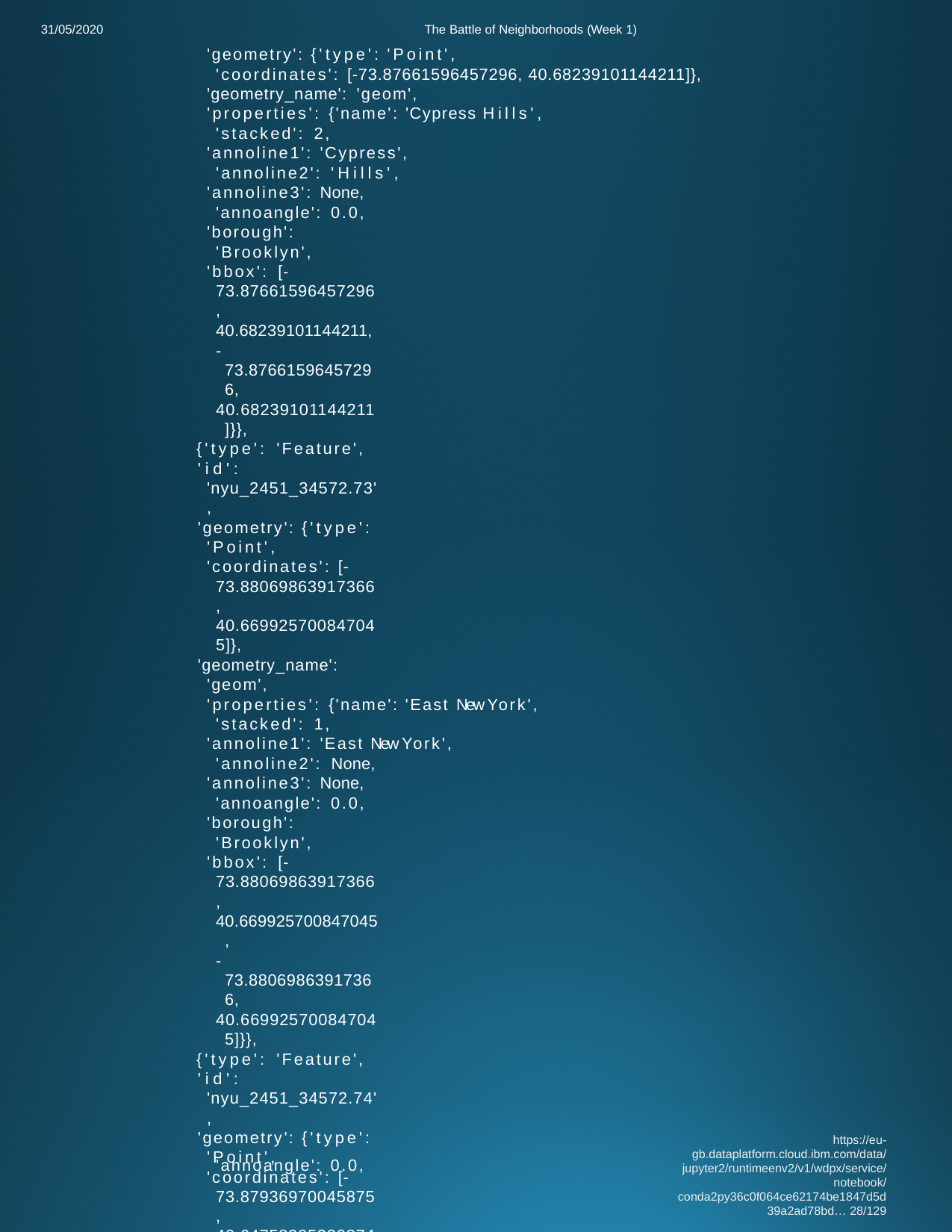

The Battle of Neighborhoods (Week 1)
'geometry': {'type': 'Point',
'coordinates': [-73.87661596457296, 40.68239101144211]},
'geometry_name': 'geom',
'properties': {'name': 'Cypress Hills',  'stacked': 2,
'annoline1': 'Cypress',  'annoline2': 'Hills',
'annoline3': None,  'annoangle': 0.0,
'borough': 'Brooklyn',
'bbox': [-73.87661596457296,
40.68239101144211,
-73.87661596457296,
40.68239101144211]}},
{'type': 'Feature',
'id': 'nyu_2451_34572.73',
'geometry': {'type': 'Point',
'coordinates': [-73.88069863917366, 40.669925700847045]},
'geometry_name': 'geom',
'properties': {'name': 'East New York',  'stacked': 1,
'annoline1': 'East New York',  'annoline2': None,
'annoline3': None,  'annoangle': 0.0,
'borough': 'Brooklyn',
'bbox': [-73.88069863917366,
40.669925700847045,
-73.88069863917366,
40.669925700847045]}},
{'type': 'Feature',
'id': 'nyu_2451_34572.74',
'geometry': {'type': 'Point',
'coordinates': [-73.87936970045875, 40.64758905230874]},
'geometry_name': 'geom',
'properties': {'name': 'Starrett City',  'stacked': 2,
'annoline1': 'Starrett',  'annoline2': 'City',
'annoline3': None,  'annoangle': 0.0,
'borough': 'Brooklyn',
'bbox': [-73.87936970045875,
40.64758905230874,
-73.87936970045875,
40.64758905230874]}},
{'type': 'Feature',
'id': 'nyu_2451_34572.75',
'geometry': {'type': 'Point',
'coordinates': [-73.90209269778966, 40.63556432797428]},
'geometry_name': 'geom',
'properties': {'name': 'Canarsie',  'stacked': 1,
'annoline1': 'Canarsie',  'annoline2': None,
'annoline3': None,
31/05/2020
https://eu-gb.dataplatform.cloud.ibm.com/data/jupyter2/runtimeenv2/v1/wdpx/service/notebook/conda2py36c0f064ce62174be1847d5d39a2ad78bd… 28/129
'annoangle': 0.0,